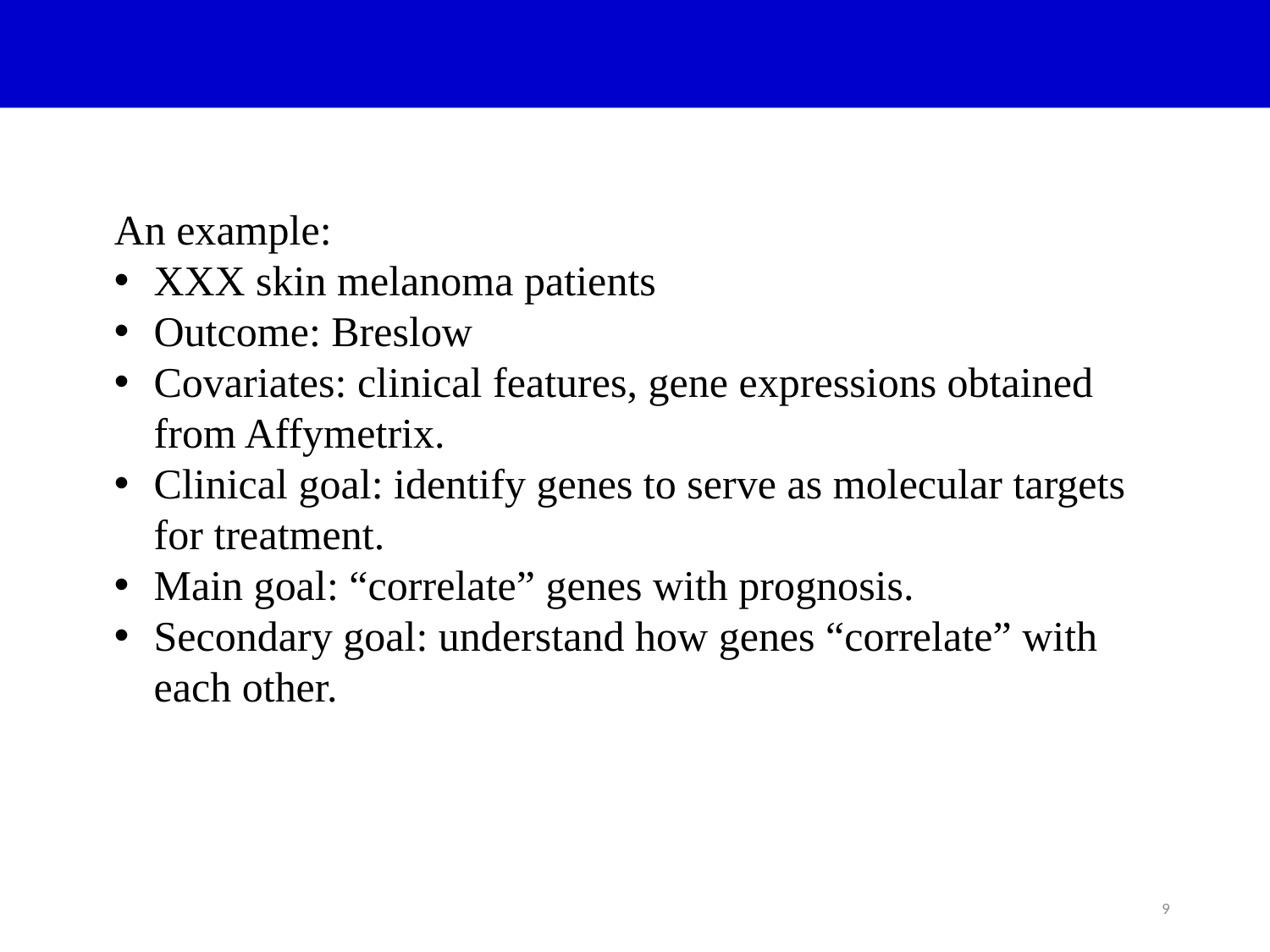

An example:
XXX skin melanoma patients
Outcome: Breslow
Covariates: clinical features, gene expressions obtained from Affymetrix.
Clinical goal: identify genes to serve as molecular targets for treatment.
Main goal: “correlate” genes with prognosis.
Secondary goal: understand how genes “correlate” with each other.
9